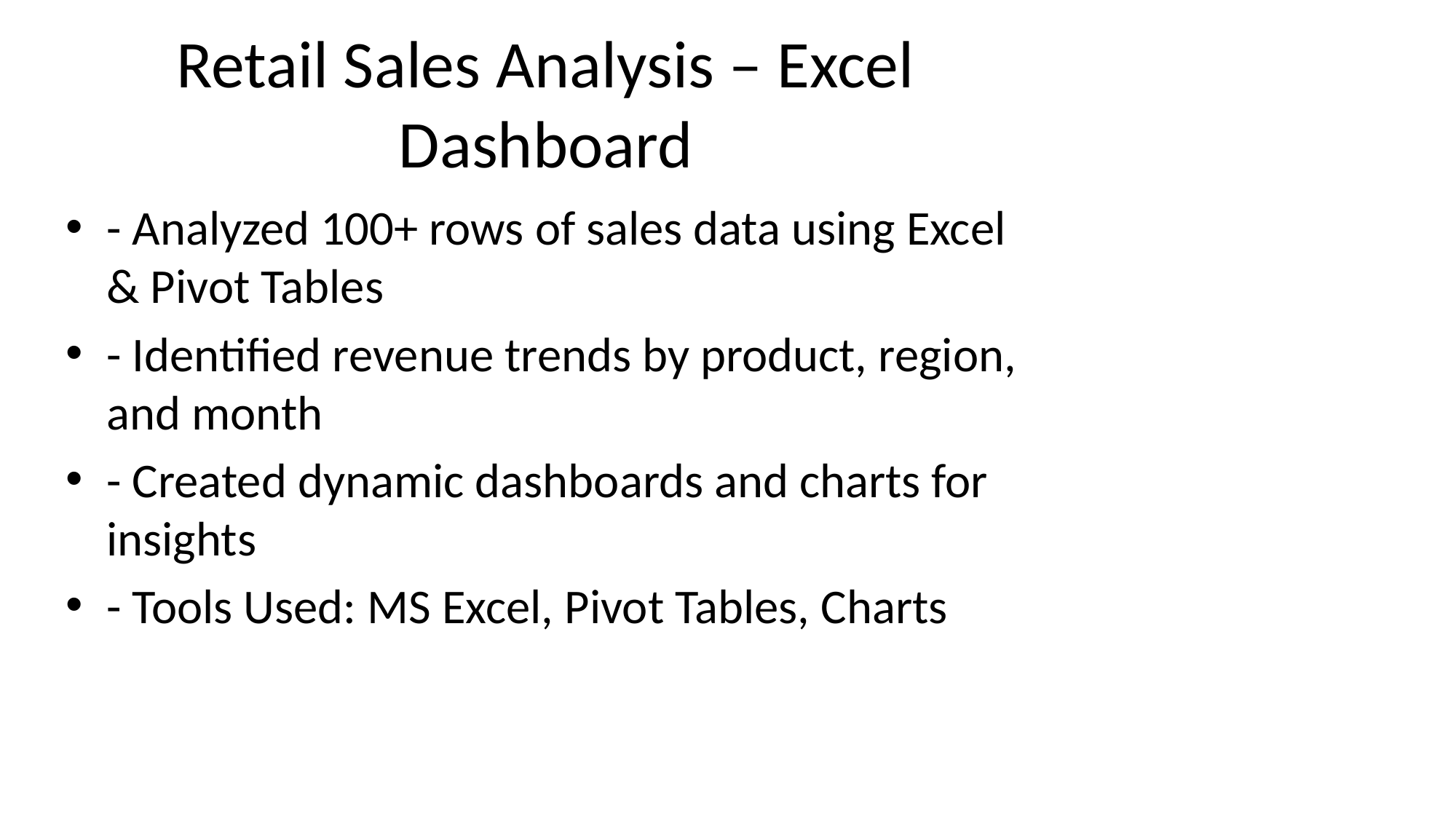

# Retail Sales Analysis – Excel Dashboard
- Analyzed 100+ rows of sales data using Excel & Pivot Tables
- Identified revenue trends by product, region, and month
- Created dynamic dashboards and charts for insights
- Tools Used: MS Excel, Pivot Tables, Charts